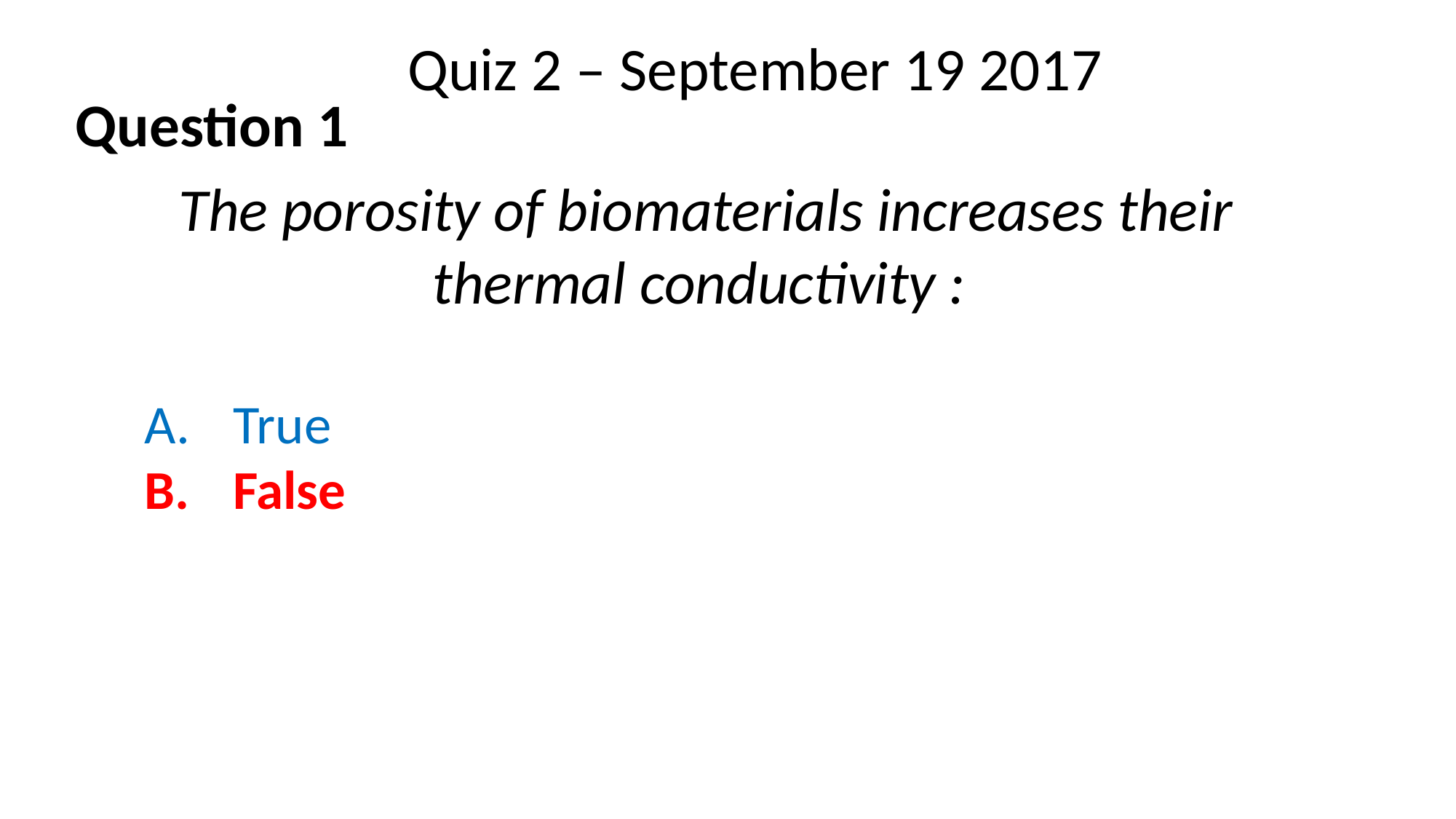

Quiz 2 – September 19 2017
Question 1
The porosity of biomaterials increases their
thermal conductivity :

True
False